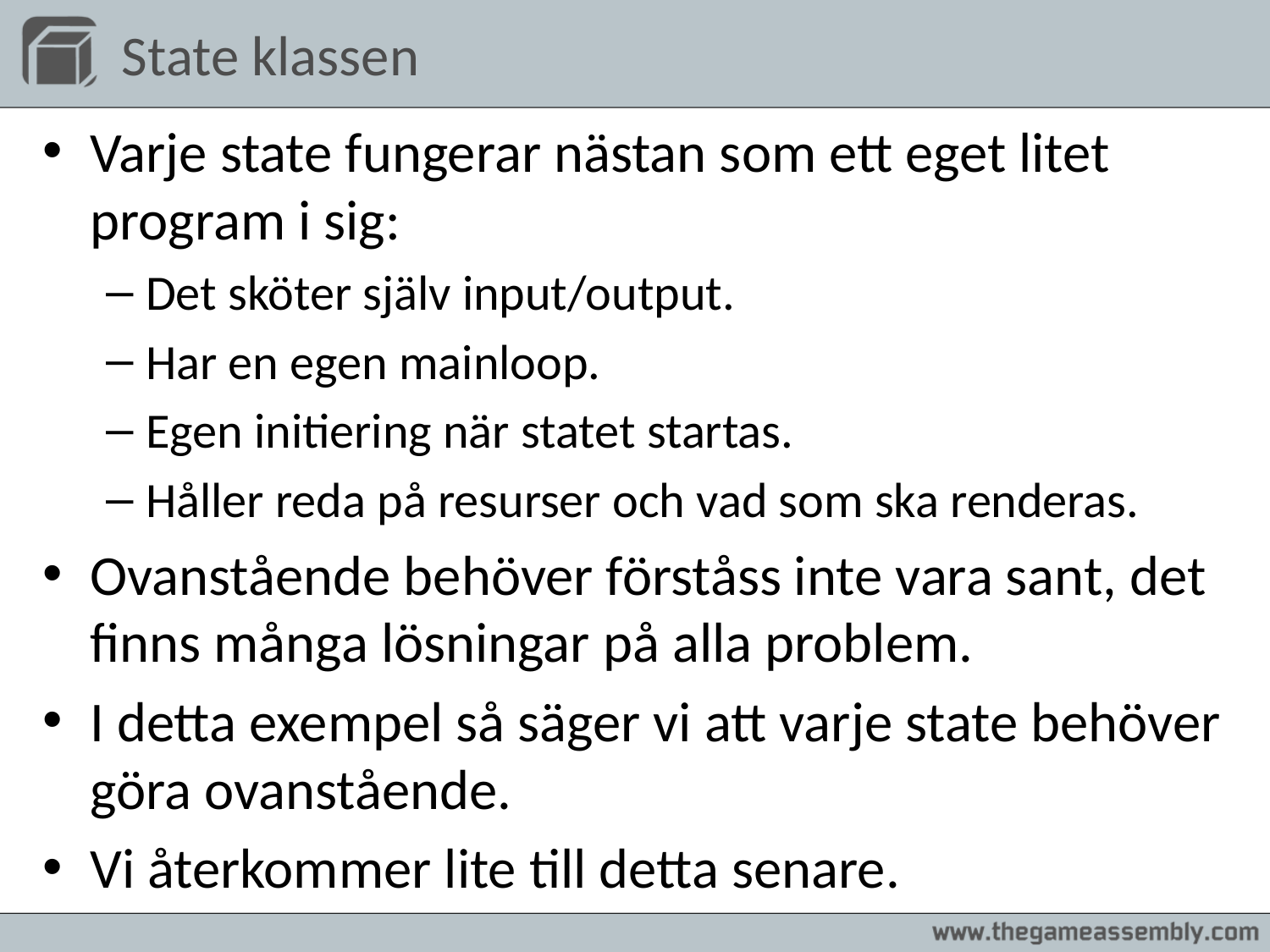

# State klassen
Varje state fungerar nästan som ett eget litet program i sig:
Det sköter själv input/output.
Har en egen mainloop.
Egen initiering när statet startas.
Håller reda på resurser och vad som ska renderas.
Ovanstående behöver förståss inte vara sant, det finns många lösningar på alla problem.
I detta exempel så säger vi att varje state behöver göra ovanstående.
Vi återkommer lite till detta senare.